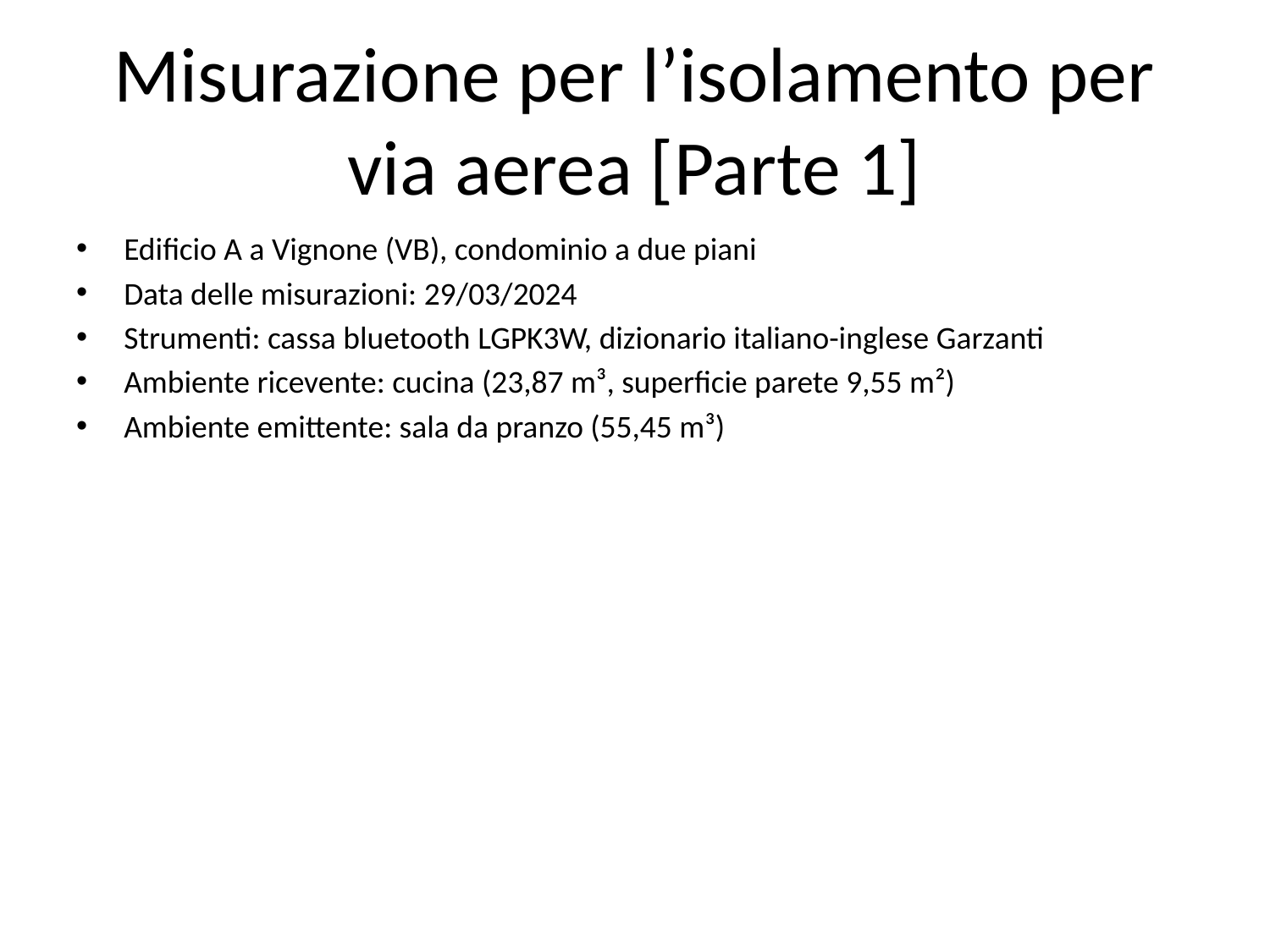

# Misurazione per l’isolamento per via aerea [Parte 1]
Edificio A a Vignone (VB), condominio a due piani
Data delle misurazioni: 29/03/2024
Strumenti: cassa bluetooth LGPK3W, dizionario italiano-inglese Garzanti
Ambiente ricevente: cucina (23,87 m³, superficie parete 9,55 m²)
Ambiente emittente: sala da pranzo (55,45 m³)